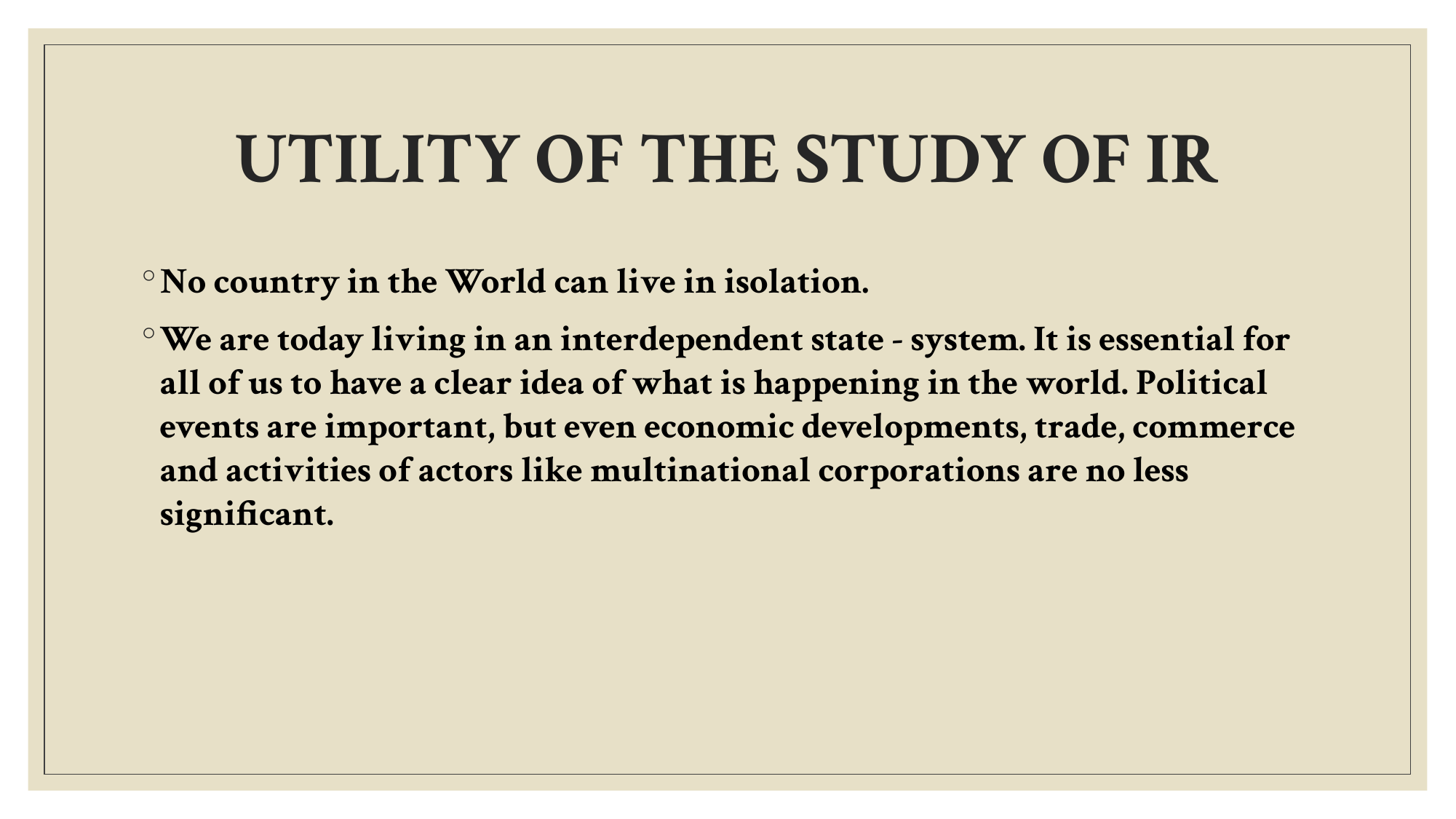

# UTILITY OF THE STUDY OF IR
No country in the World can live in isolation.
We are today living in an interdependent state - system. It is essential for all of us to have a clear idea of what is happening in the world. Political events are important, but even economic developments, trade, commerce and activities of actors like multinational corporations are no less significant.